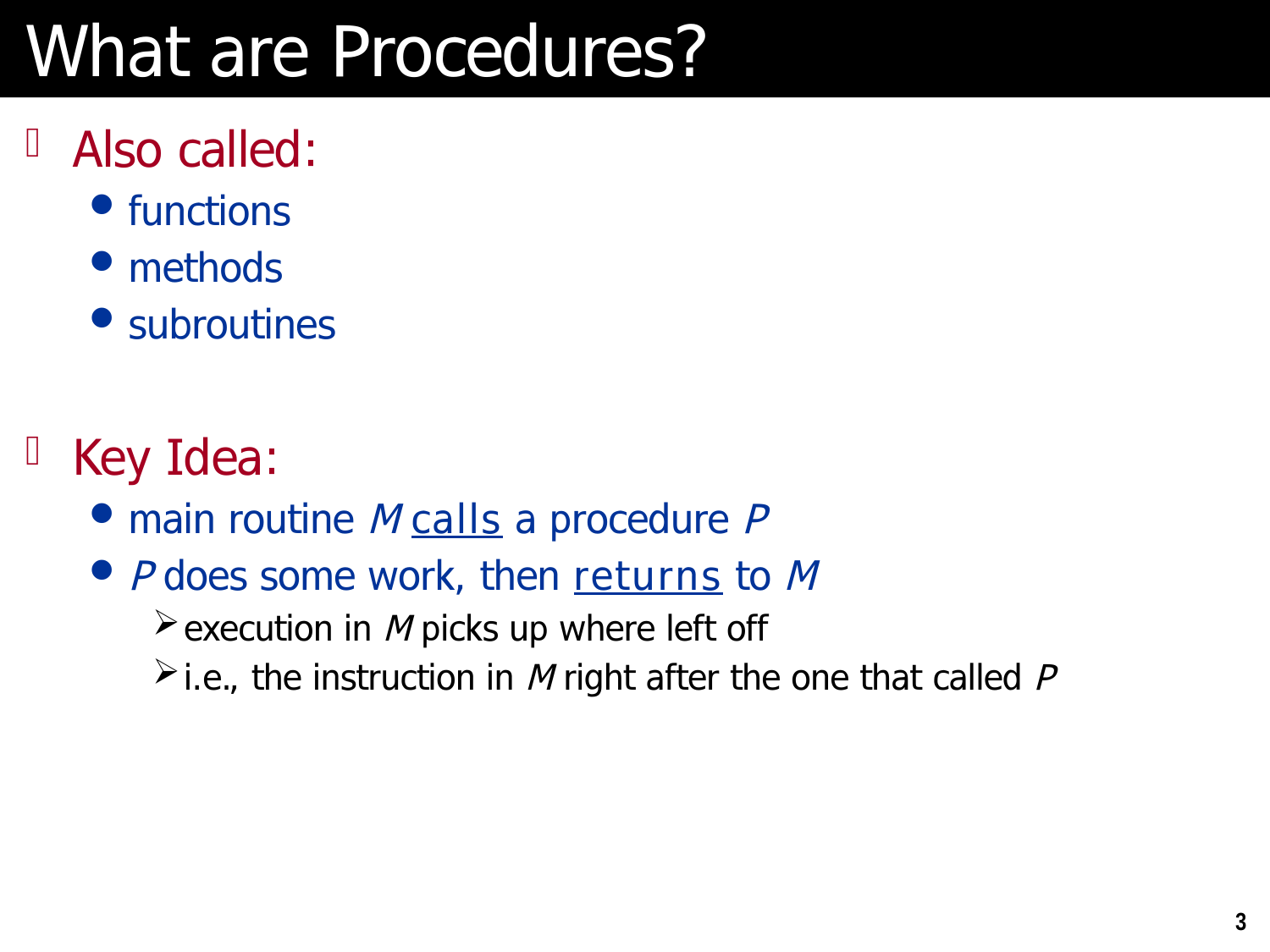

# What are Procedures?
Also called:
functions
methods
subroutines

Key Idea:
main routine M calls a procedure P
P does some work, then returns to M
execution in M picks up where left off
i.e., the instruction in M right after the one that called P
3